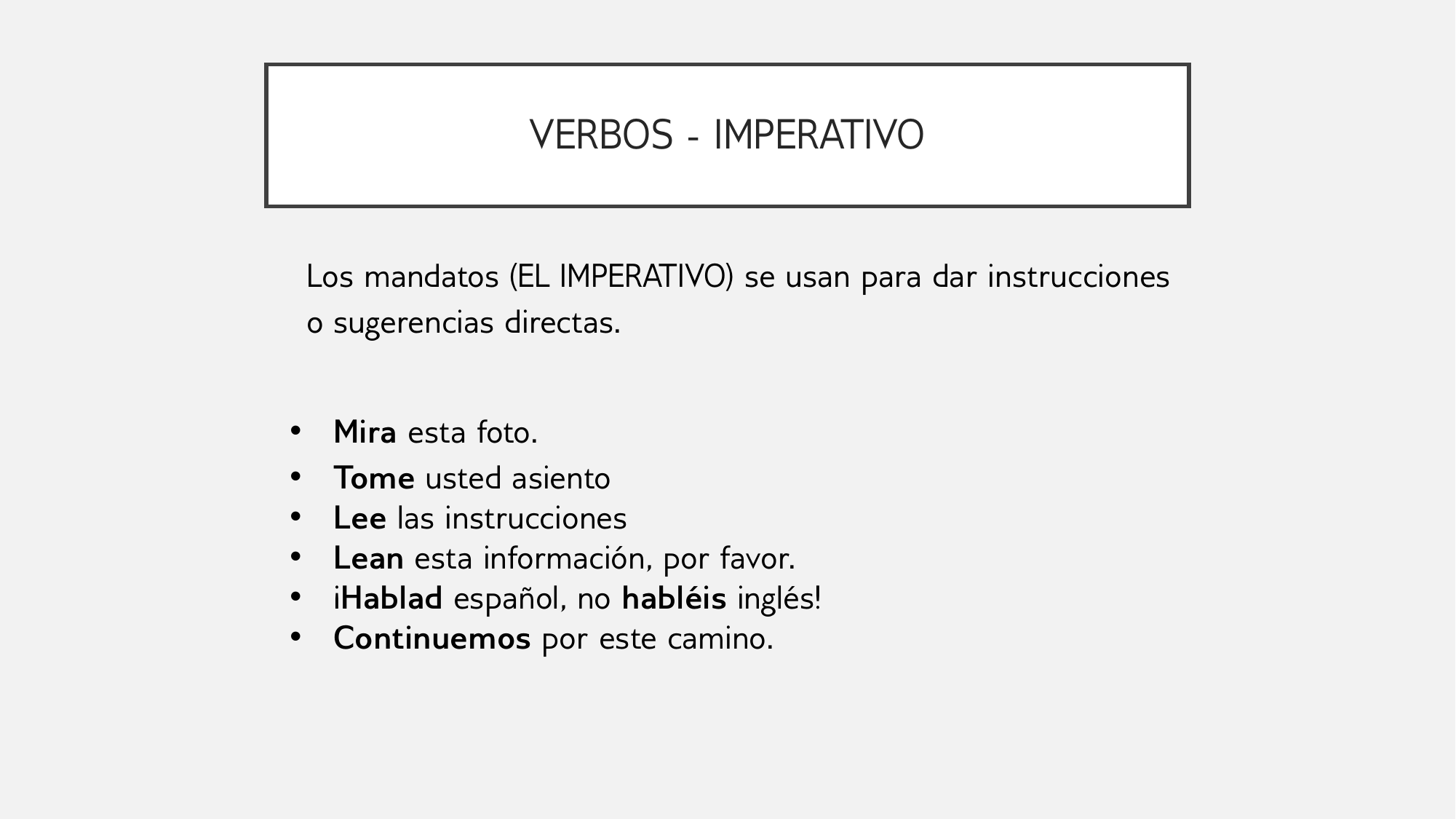

# VERBOS - IMPERATIVO
Los mandatos (EL IMPERATIVO) se usan para dar instrucciones o sugerencias directas.

Mira esta foto.
Tome usted asiento
Lee las instrucciones
Lean esta información, por favor.
¡Hablad español, no habléis inglés!
Continuemos por este camino.